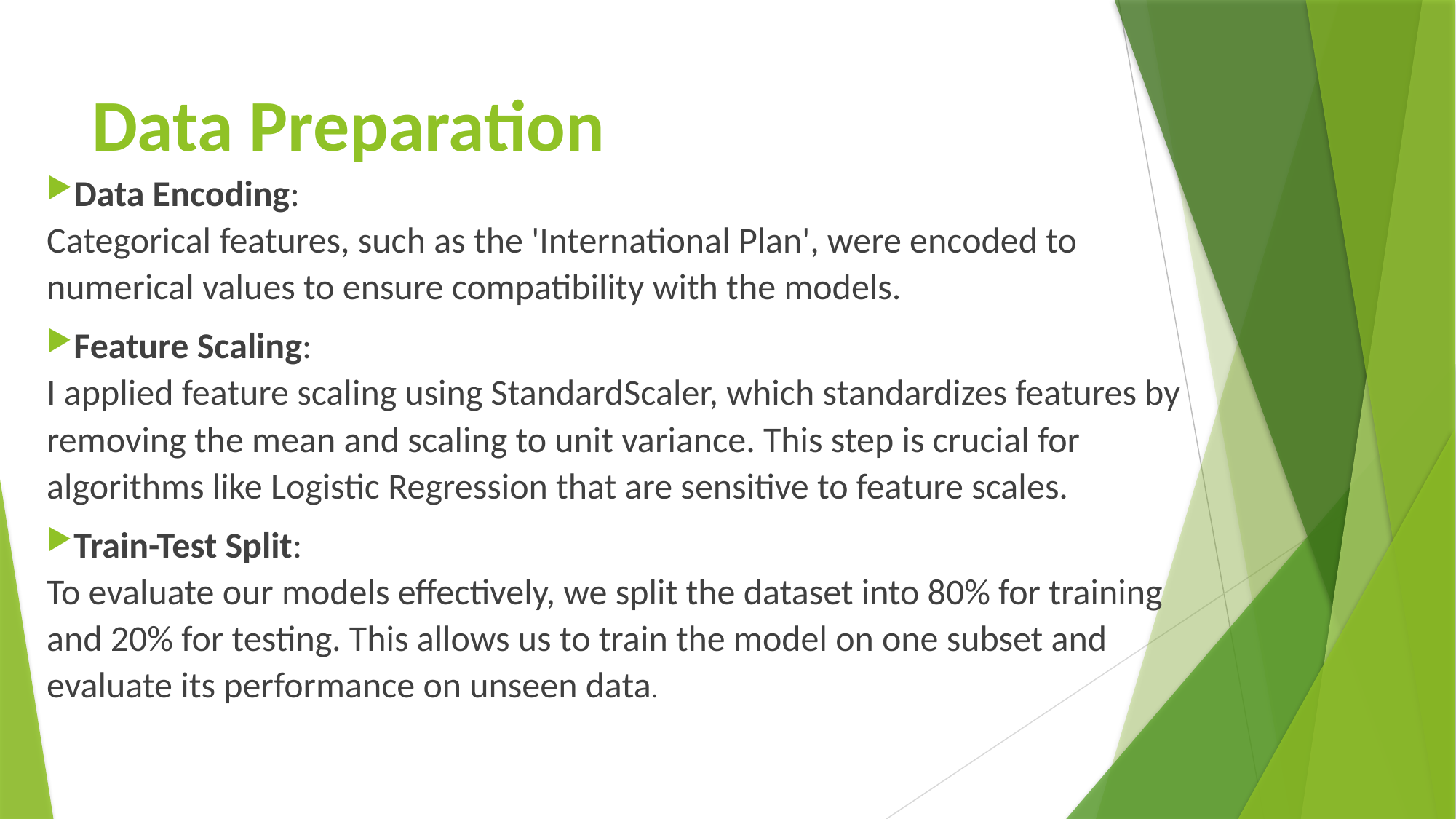

# Data Preparation
Data Encoding:
Categorical features, such as the 'International Plan', were encoded to numerical values to ensure compatibility with the models.
Feature Scaling:
I applied feature scaling using StandardScaler, which standardizes features by removing the mean and scaling to unit variance. This step is crucial for algorithms like Logistic Regression that are sensitive to feature scales.
Train-Test Split:
To evaluate our models effectively, we split the dataset into 80% for training and 20% for testing. This allows us to train the model on one subset and evaluate its performance on unseen data.